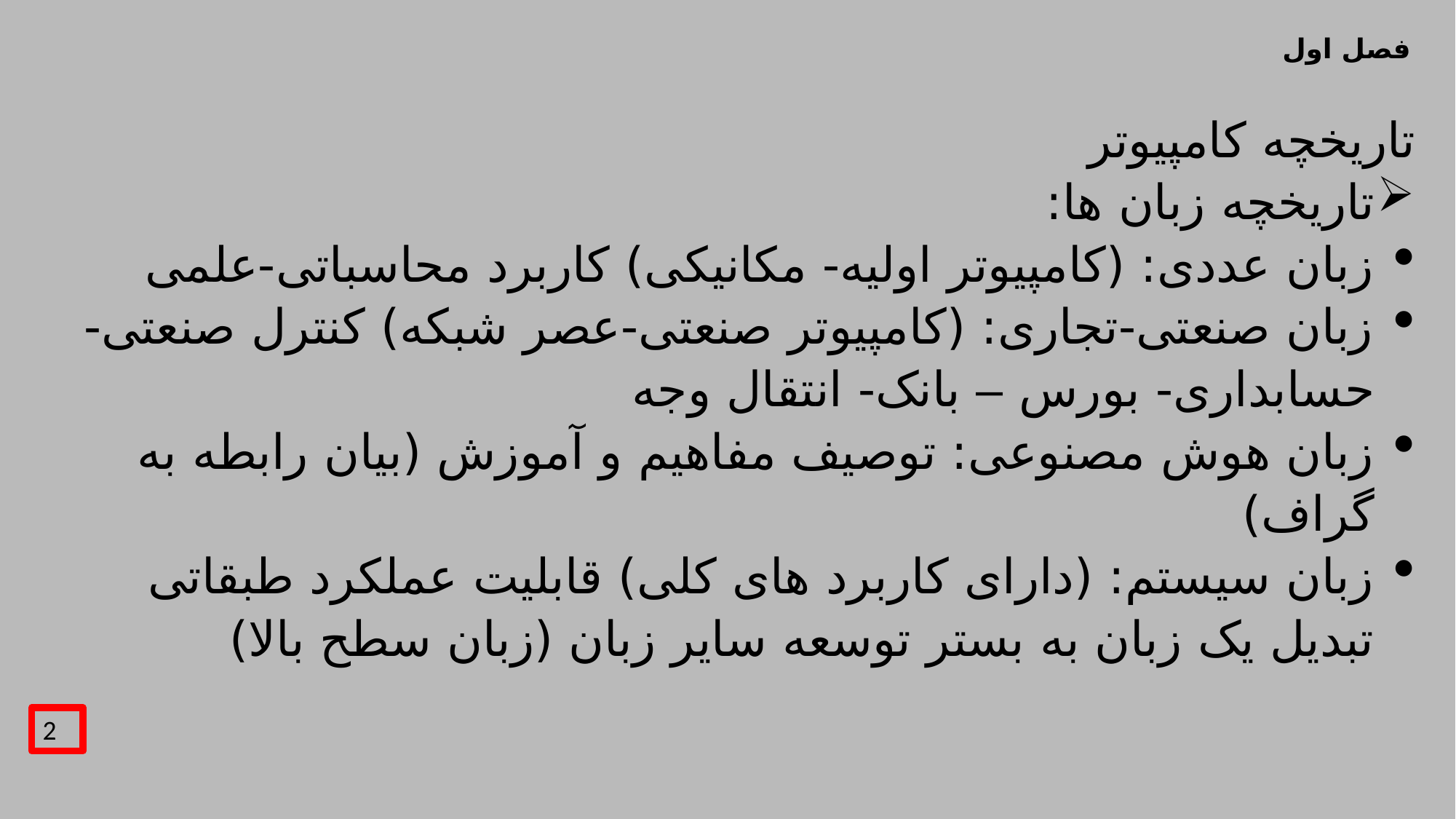

# فصل اول
تاریخچه کامپیوتر
تاریخچه زبان ها:
زبان عددی: (کامپیوتر اولیه- مکانیکی) کاربرد محاسباتی-علمی
زبان صنعتی-تجاری: (کامپیوتر صنعتی-عصر شبکه) کنترل صنعتی- حسابداری- بورس – بانک- انتقال وجه
زبان هوش مصنوعی: توصیف مفاهیم و آموزش (بیان رابطه به گراف)
زبان سیستم: (دارای کاربرد های کلی) قابلیت عملکرد طبقاتی تبدیل یک زبان به بستر توسعه سایر زبان (زبان سطح بالا)

2